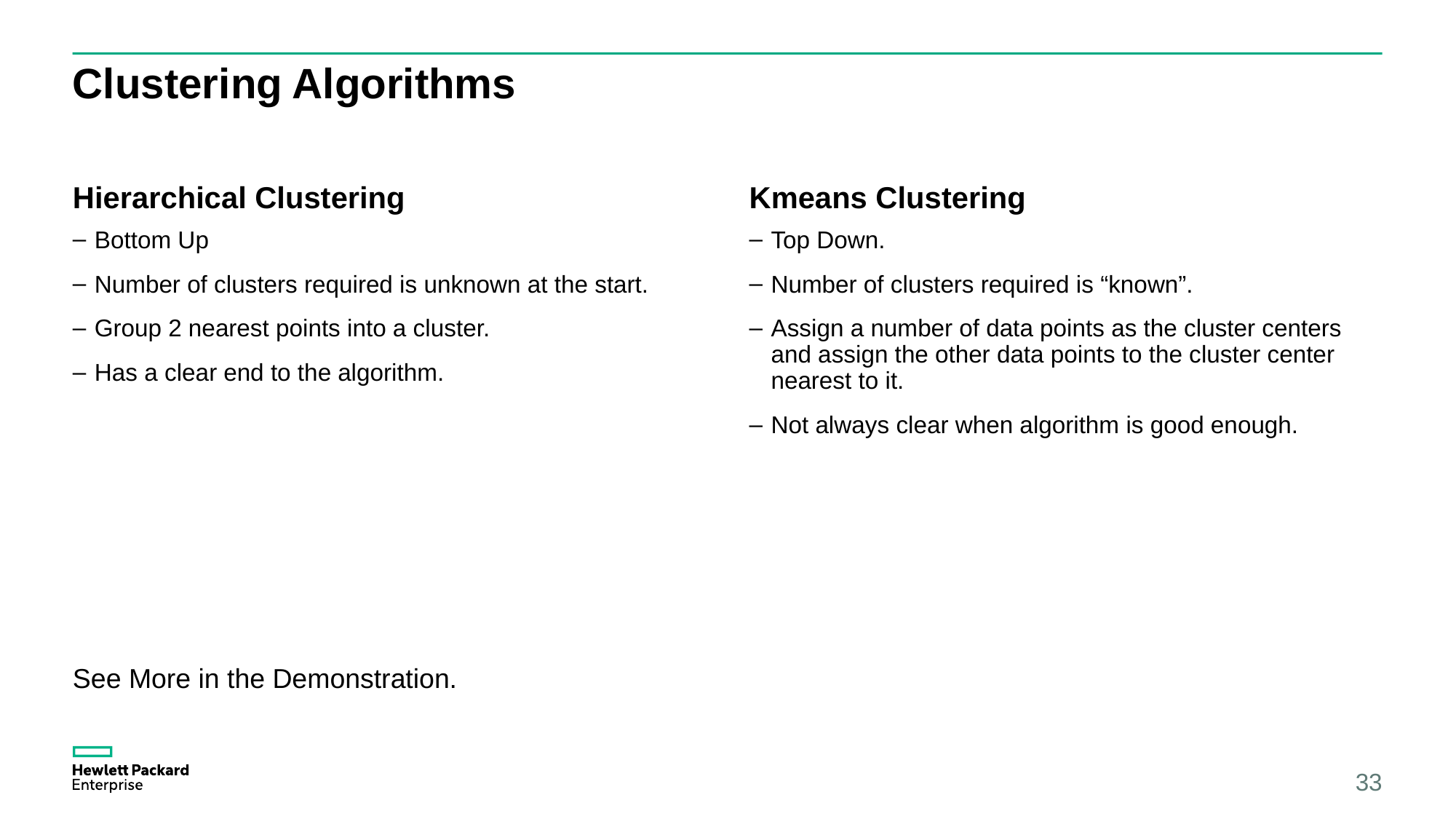

# Clustering Algorithms
Hierarchical Clustering
Kmeans Clustering
Bottom Up
Number of clusters required is unknown at the start.
Group 2 nearest points into a cluster.
Has a clear end to the algorithm.
Top Down.
Number of clusters required is “known”.
Assign a number of data points as the cluster centers and assign the other data points to the cluster center nearest to it.
Not always clear when algorithm is good enough.

See More in the Demonstration.
33